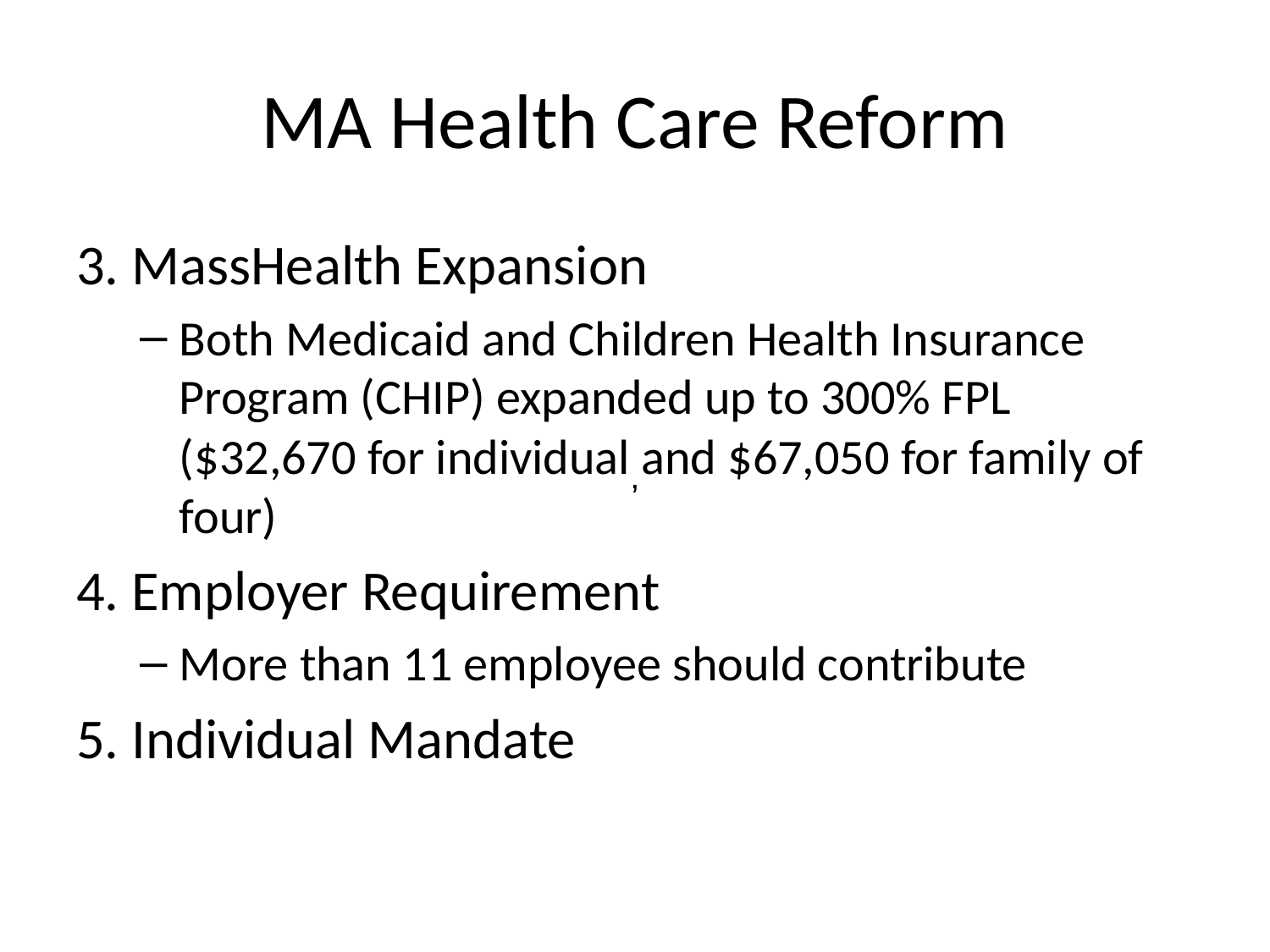

# MA Health Care Reform
3. MassHealth Expansion
Both Medicaid and Children Health Insurance Program (CHIP) expanded up to 300% FPL ($32,670 for individual and $67,050 for family of four)
4. Employer Requirement
More than 11 employee should contribute
5. Individual Mandate

,
,